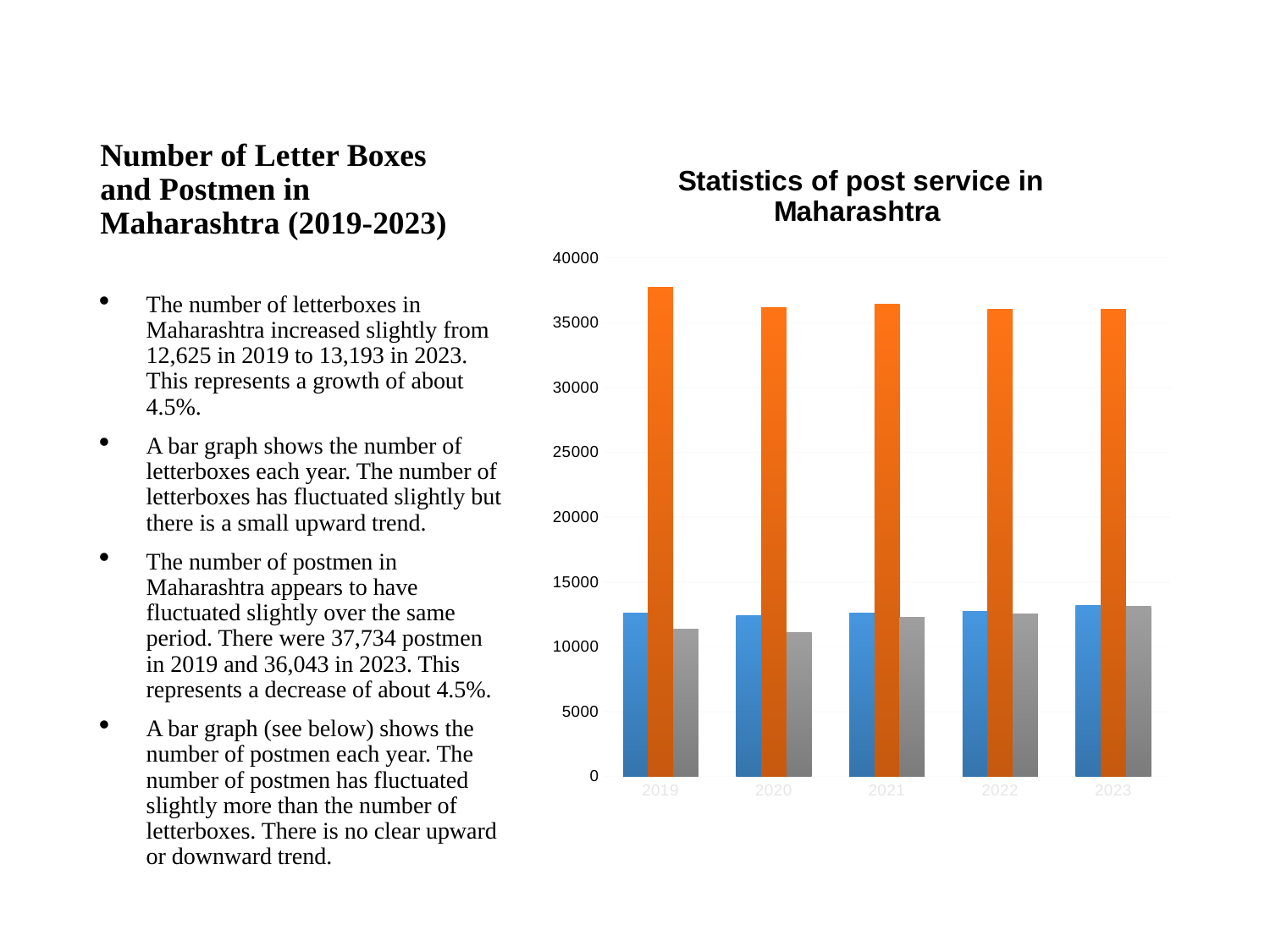

# Number of Letter Boxes and Postmen in Maharashtra (2019-2023)

### Chart: Statistics of post service in Maharashtra

| Category | No. of posts | No. of letter-boxes | No. of postmen |
|---|---|---|---|
| 2019 | 12625.0 | 37734.0 | 11361.0 |
| 2020 | 12428.0 | 36194.0 | 11122.0 |
| 2021 | 12594.0 | 36408.0 | 12274.0 |
| 2022 | 12724.0 | 36010.0 | 12567.0 |
| 2023 | 13193.0 | 36043.0 | 13094.0 |
The number of letterboxes in Maharashtra increased slightly from 12,625 in 2019 to 13,193 in 2023. This represents a growth of about 4.5%.
A bar graph shows the number of letterboxes each year. The number of letterboxes has fluctuated slightly but there is a small upward trend.
The number of postmen in Maharashtra appears to have fluctuated slightly over the same period. There were 37,734 postmen in 2019 and 36,043 in 2023. This represents a decrease of about 4.5%.
A bar graph (see below) shows the number of postmen each year. The number of postmen has fluctuated slightly more than the number of letterboxes. There is no clear upward or downward trend.